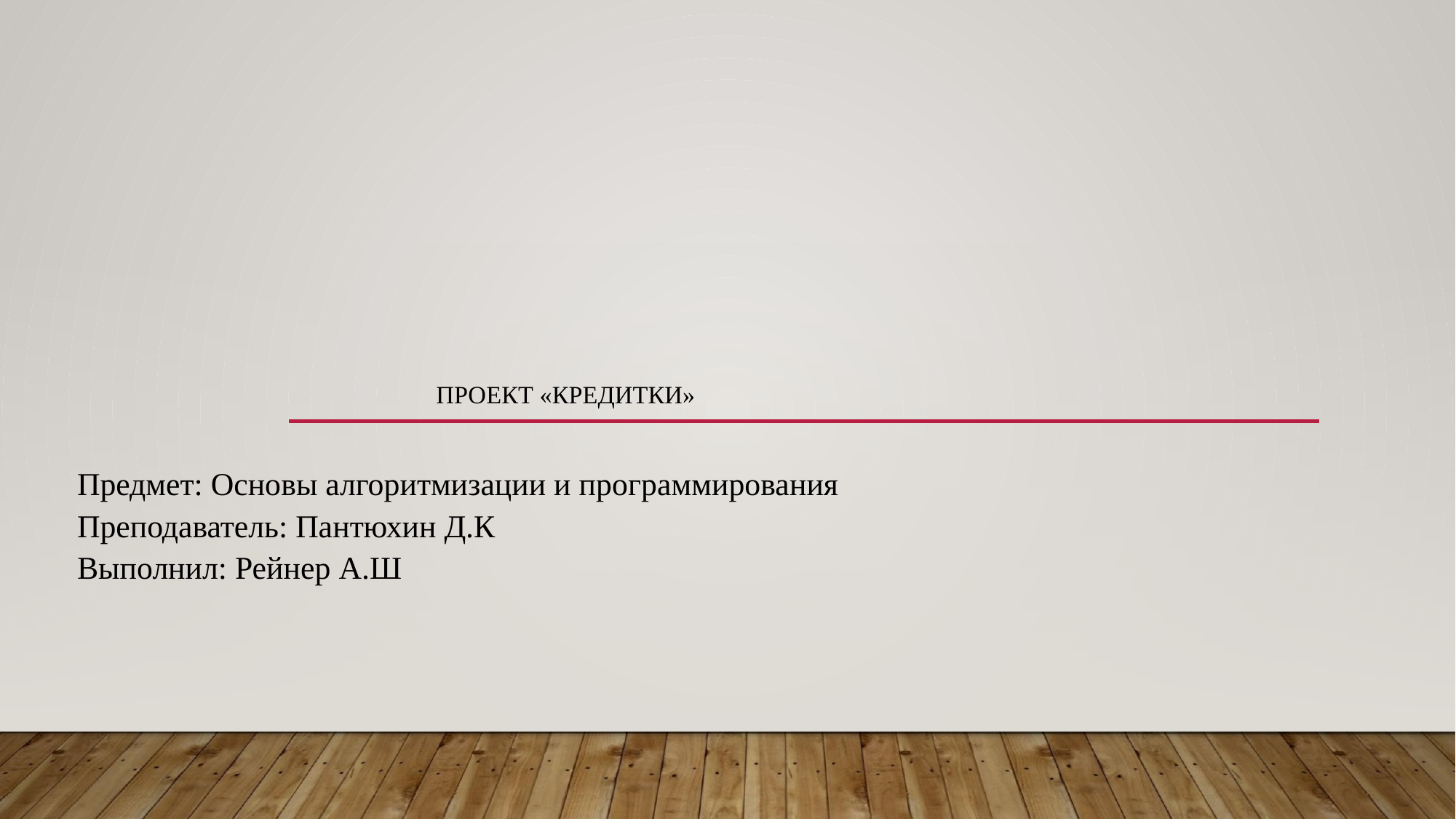

# ПРОЕКТ «КРЕДИТКИ»
Предмет: Основы алгоритмизации и программирования
Преподаватель: Пантюхин Д.К
Выполнил: Рейнер А.Ш